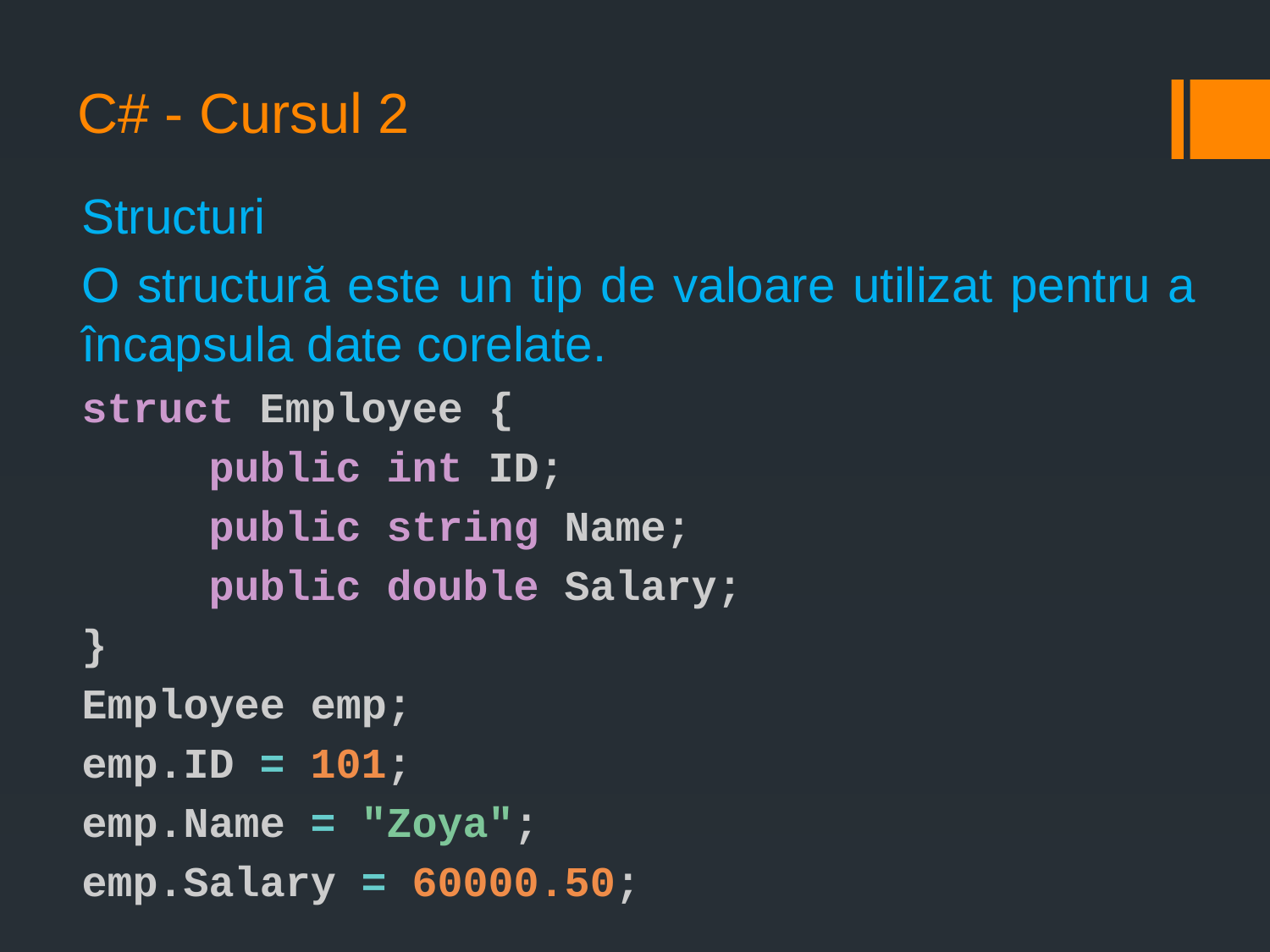

# C# - Cursul 2
Structuri
O structură este un tip de valoare utilizat pentru a încapsula date corelate.
struct Employee {
	public int ID;
	public string Name;
	public double Salary;
}
Employee emp;
emp.ID = 101;
emp.Name = "Zoya";
emp.Salary = 60000.50;